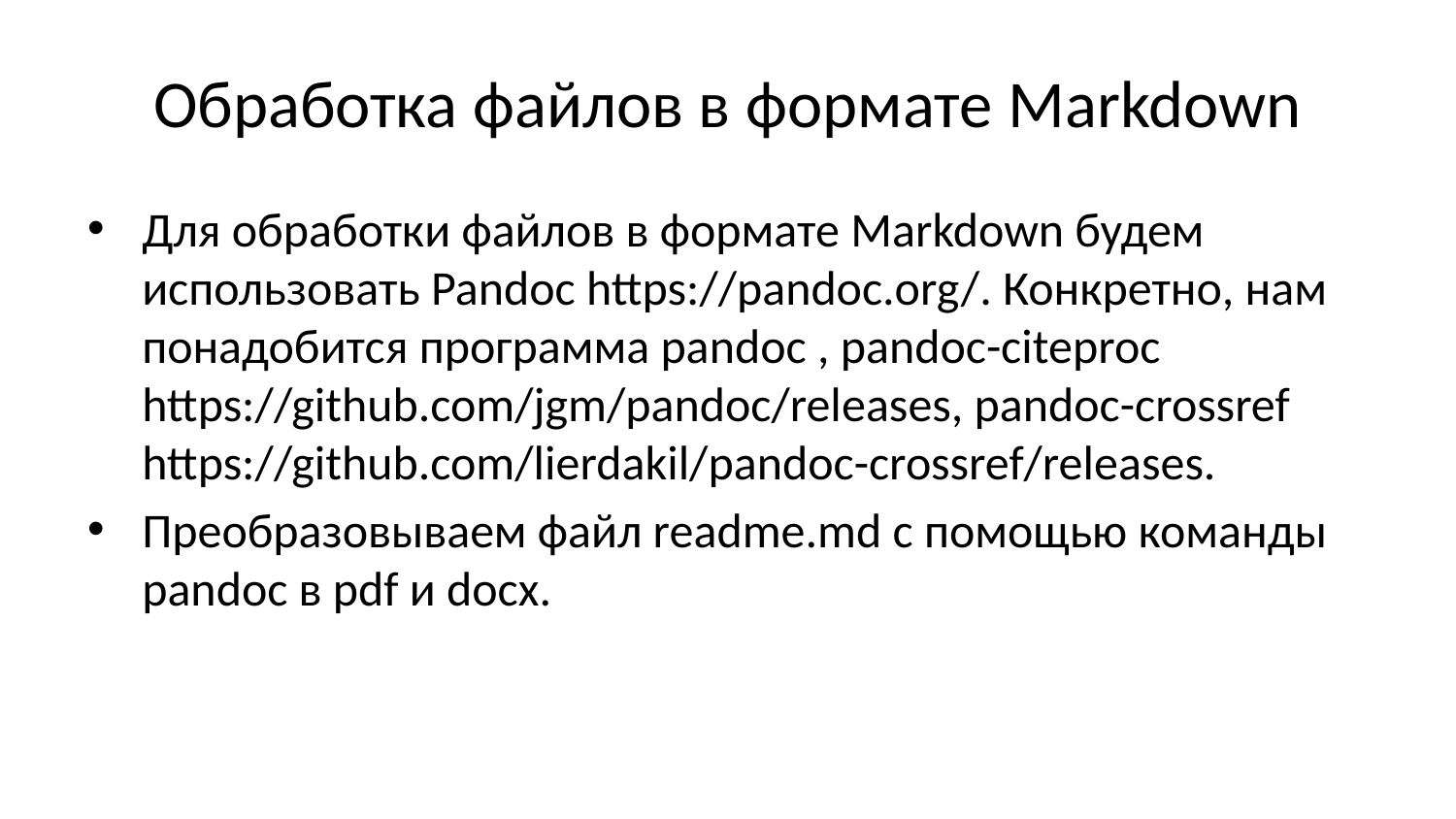

# Обработка файлов в формате Markdown
Для обработки файлов в формате Markdown будем использовать Pandoc https://pandoc.org/. Конкретно, нам понадобится программа pandoc , pandoc-citeproc https://github.com/jgm/pandoc/releases, pandoc-crossref https://github.com/lierdakil/pandoc-crossref/releases.
Преобразовываем файл readme.md с помощью команды pandoc в pdf и docx.